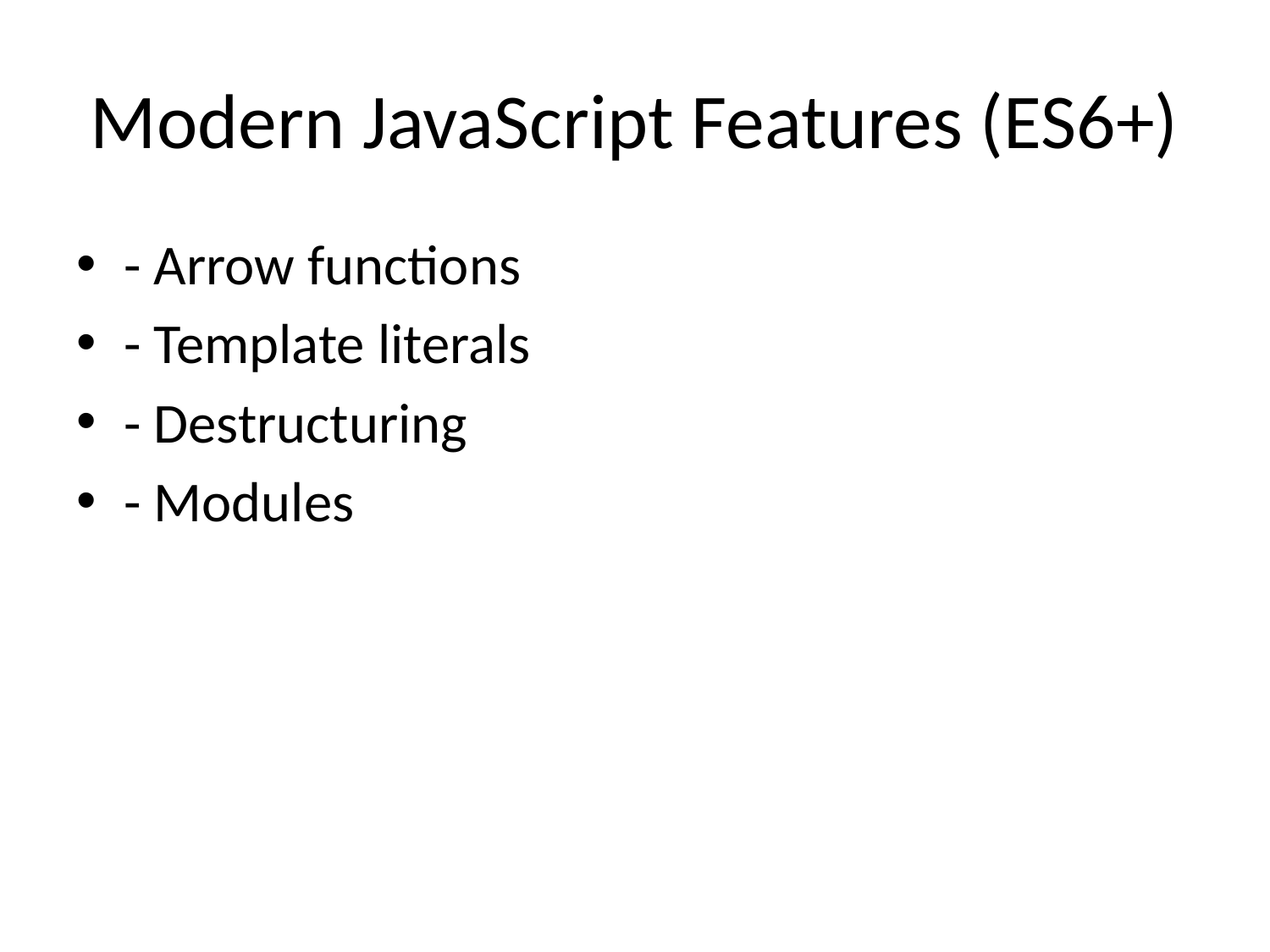

# Modern JavaScript Features (ES6+)
- Arrow functions
- Template literals
- Destructuring
- Modules